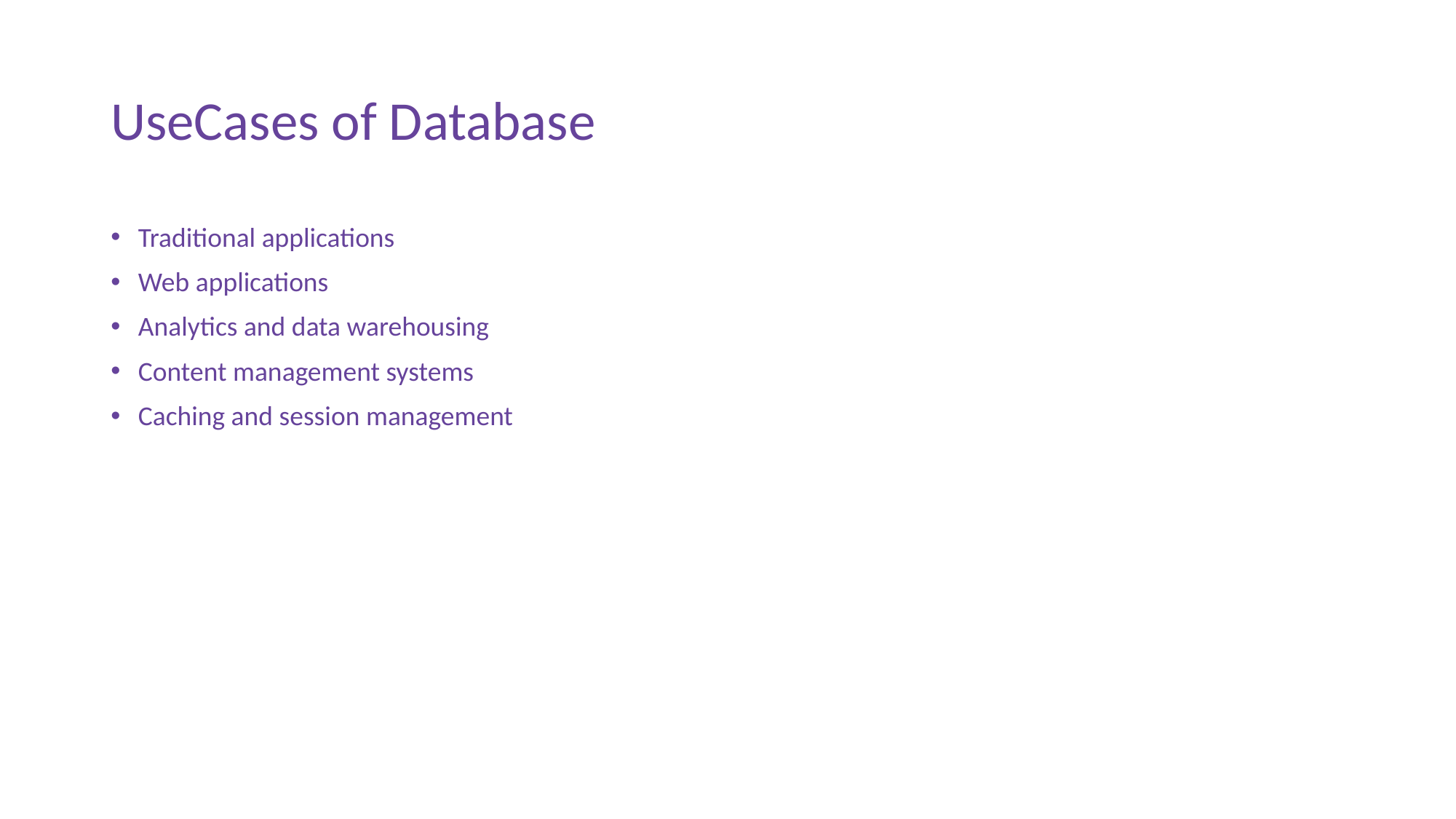

# UseCases of Database
Traditional applications
Web applications
Analytics and data warehousing
Content management systems
Caching and session management